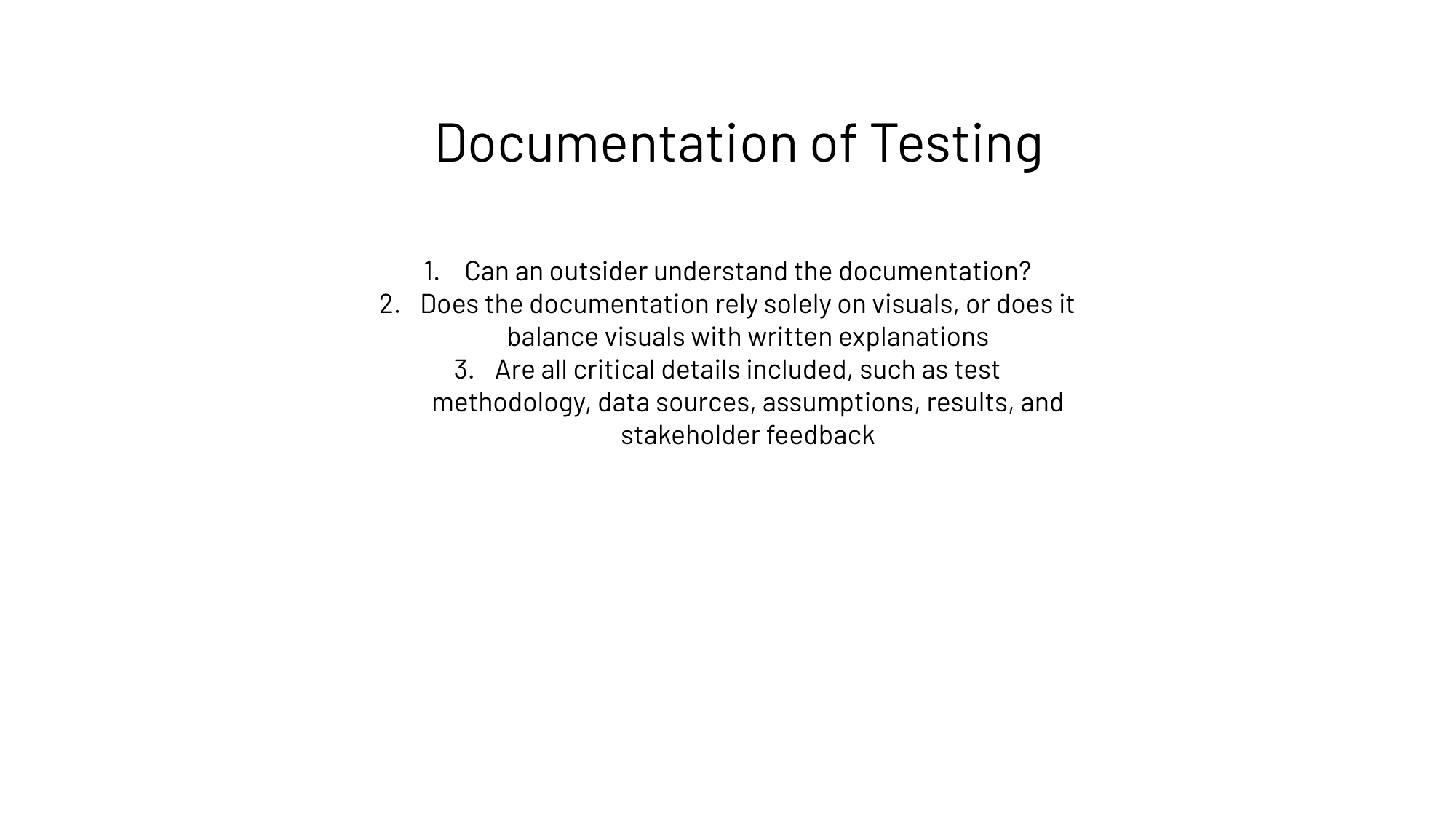

# Documentation of Testing
Can an outsider understand the documentation?
Does the documentation rely solely on visuals, or does it balance visuals with written explanations
Are all critical details included, such as test methodology, data sources, assumptions, results, and stakeholder feedback